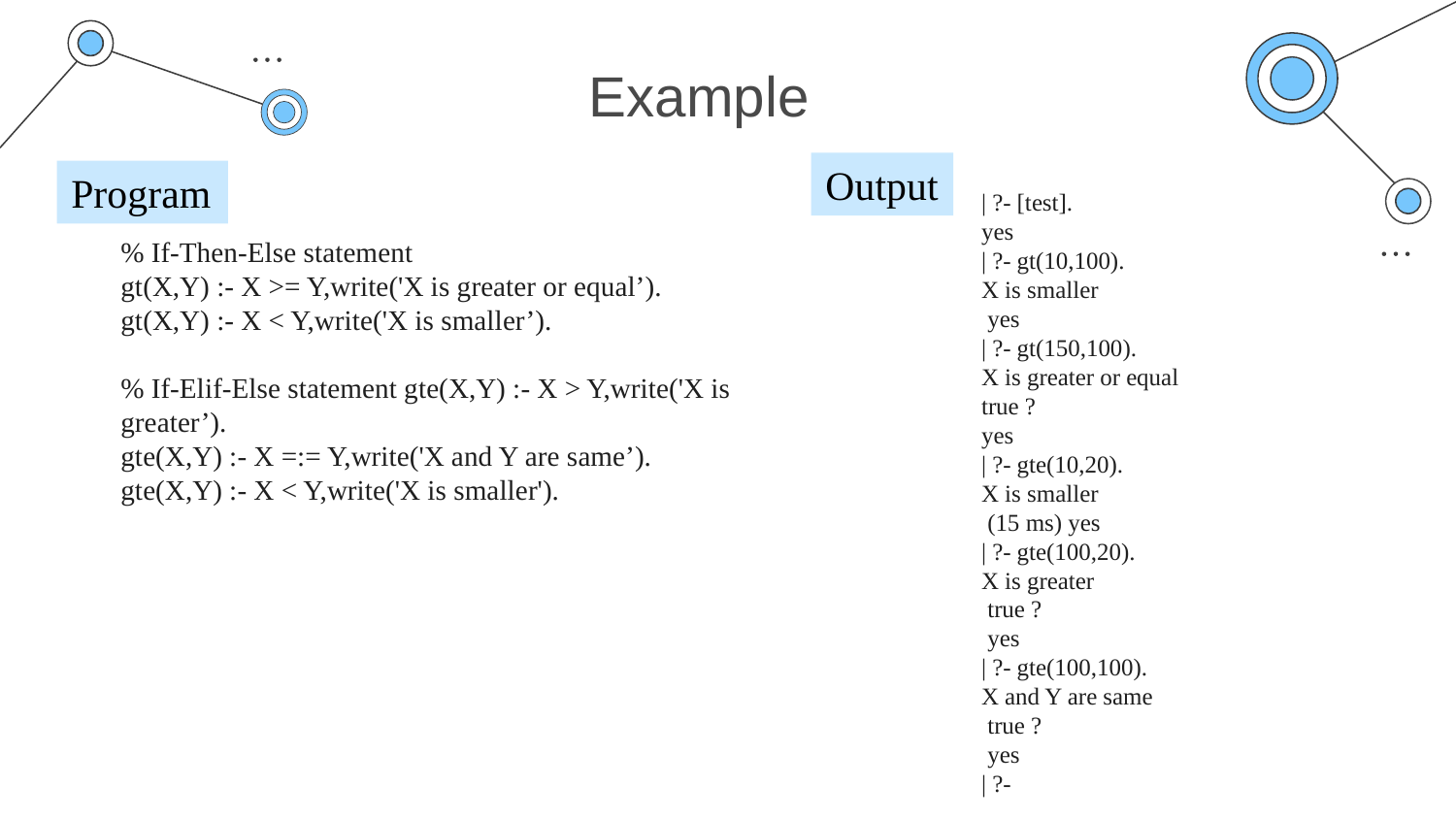

# Example
Output
Program
| ?- [test].
yes
| ?- gt(10,100).
X is smaller
 yes
| ?- gt(150,100).
X is greater or equal
true ?
yes
| ?- gte(10,20).
X is smaller
 (15 ms) yes
| ?- gte(100,20).
X is greater
 true ?
 yes
| ?- gte(100,100).
X and Y are same
 true ?
 yes
| ?-

% If-Then-Else statement
gt(X,Y) :- X >= Y,write('X is greater or equal’).
gt(X,Y) :- X < Y,write('X is smaller’).

% If-Elif-Else statement gte(X,Y) :- X > Y,write('X is greater’).
gte(X,Y) :- X =:= Y,write('X and Y are same’).
gte(X,Y) :- X < Y,write('X is smaller').